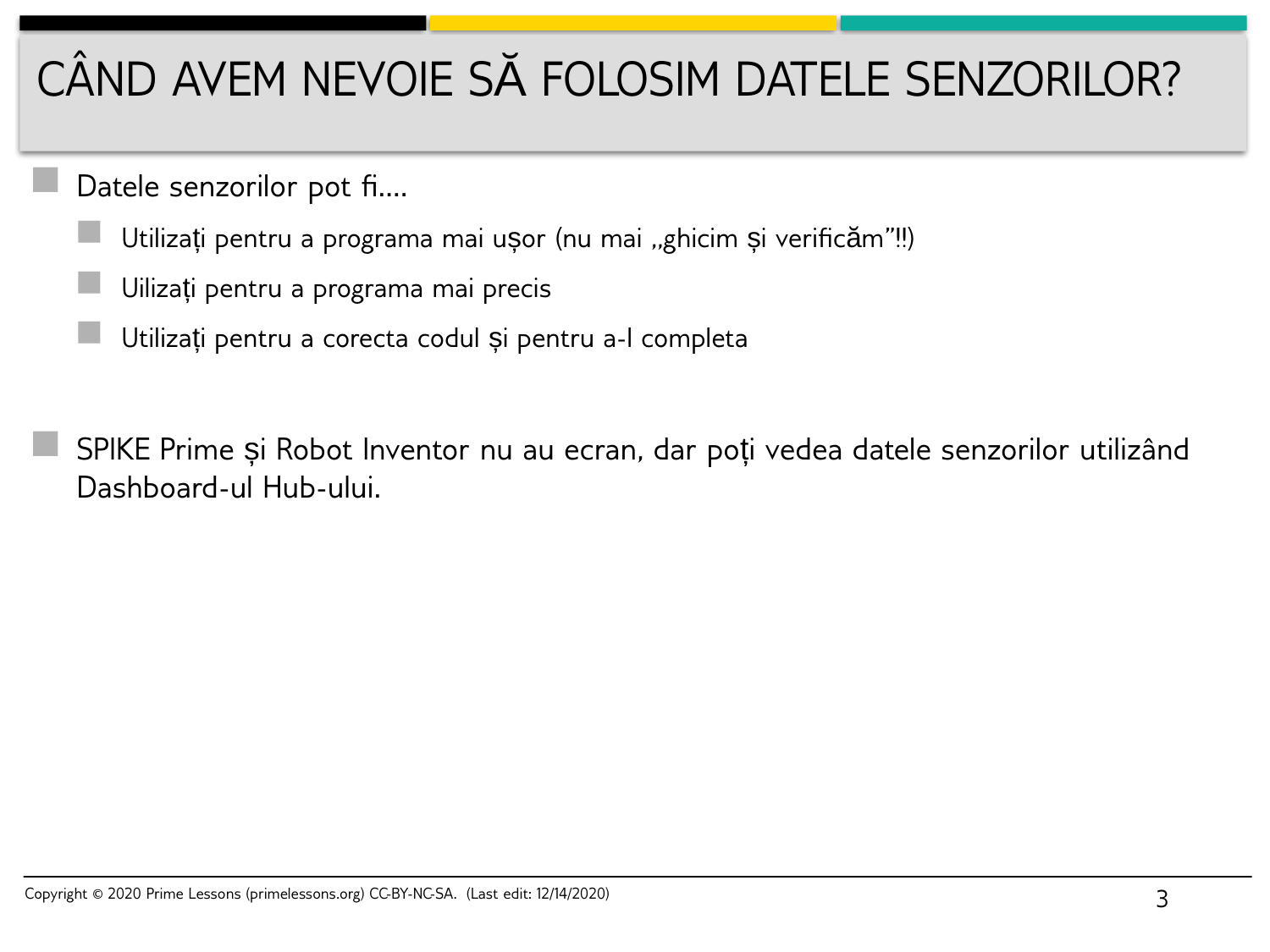

# Când avem nevoie să folosim datele senzorilor?
Datele senzorilor pot fi….
Utilizați pentru a programa mai ușor (nu mai ,,ghicim și verificăm”!!)
Uilizați pentru a programa mai precis
Utilizați pentru a corecta codul și pentru a-l completa

SPIKE Prime și Robot Inventor nu au ecran, dar poți vedea datele senzorilor utilizând Dashboard-ul Hub-ului.
3
Copyright © 2020 Prime Lessons (primelessons.org) CC-BY-NC-SA.  (Last edit: 12/14/2020)